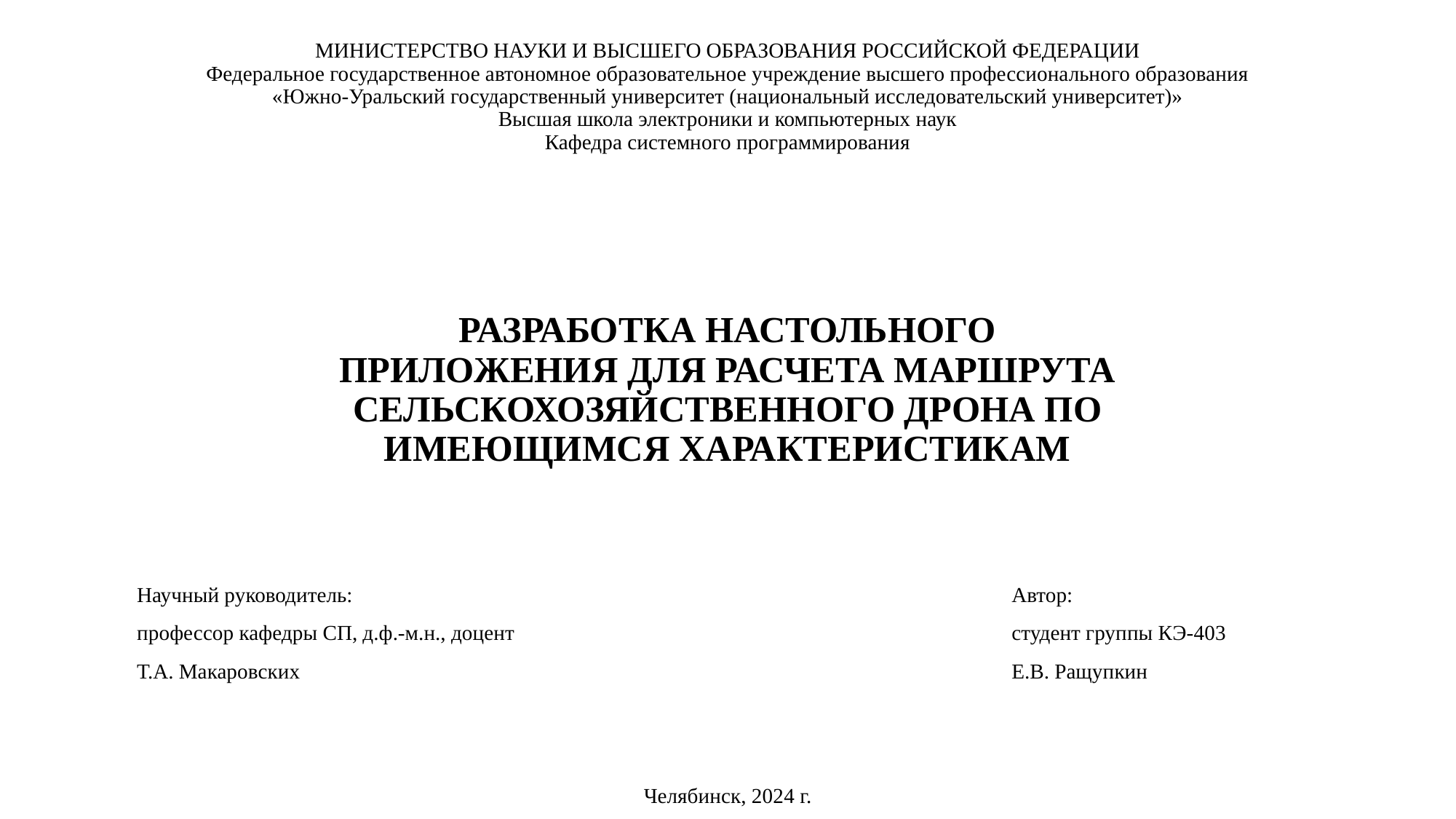

МИНИСТЕРСТВО НАУКИ И ВЫСШЕГО ОБРАЗОВАНИЯ РОССИЙСКОЙ ФЕДЕРАЦИИ
Федеральное государственное автономное образовательное учреждение высшего профессионального образования
«Южно-Уральский государственный университет (национальный исследовательский университет)»
Высшая школа электроники и компьютерных наук
Кафедра системного программирования
# РАЗРАБОТКА НАСТОЛЬНОГО ПРИЛОЖЕНИЯ ДЛЯ РАСЧЕТА МАРШРУТА СЕЛЬСКОХОЗЯЙСТВЕННОГО ДРОНА ПО ИМЕЮЩИМСЯ ХАРАКТЕРИСТИКАМ
Научный руководитель:
профессор кафедры СП, д.ф.-м.н., доцент
Т.А. Макаровских
Автор:
студент группы КЭ-403
Е.В. Ращупкин
Челябинск, 2024 г.